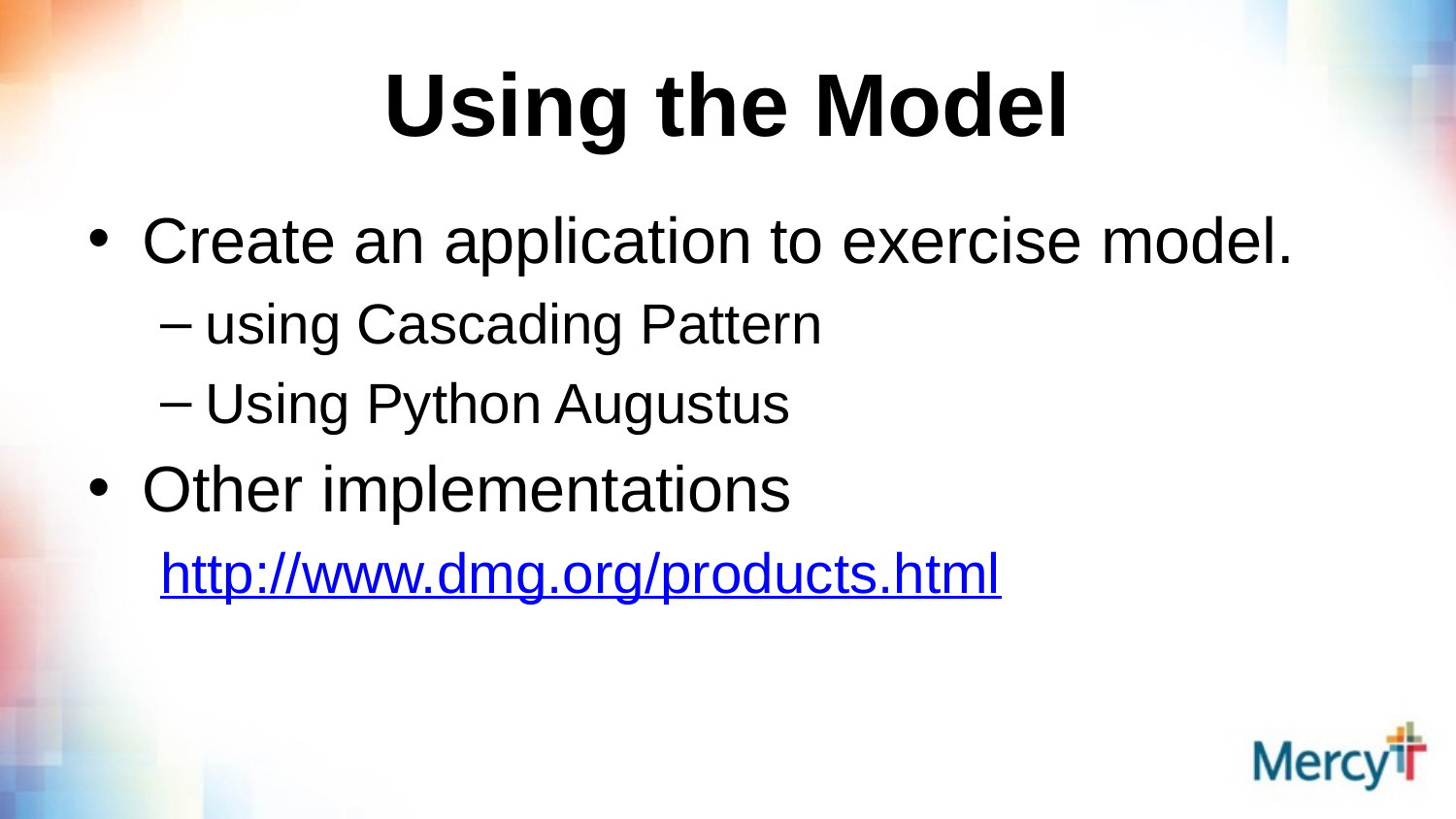

# Using the Model
Create an application to exercise model.
using Cascading Pattern
Using Python Augustus
Other implementations
http://www.dmg.org/products.html